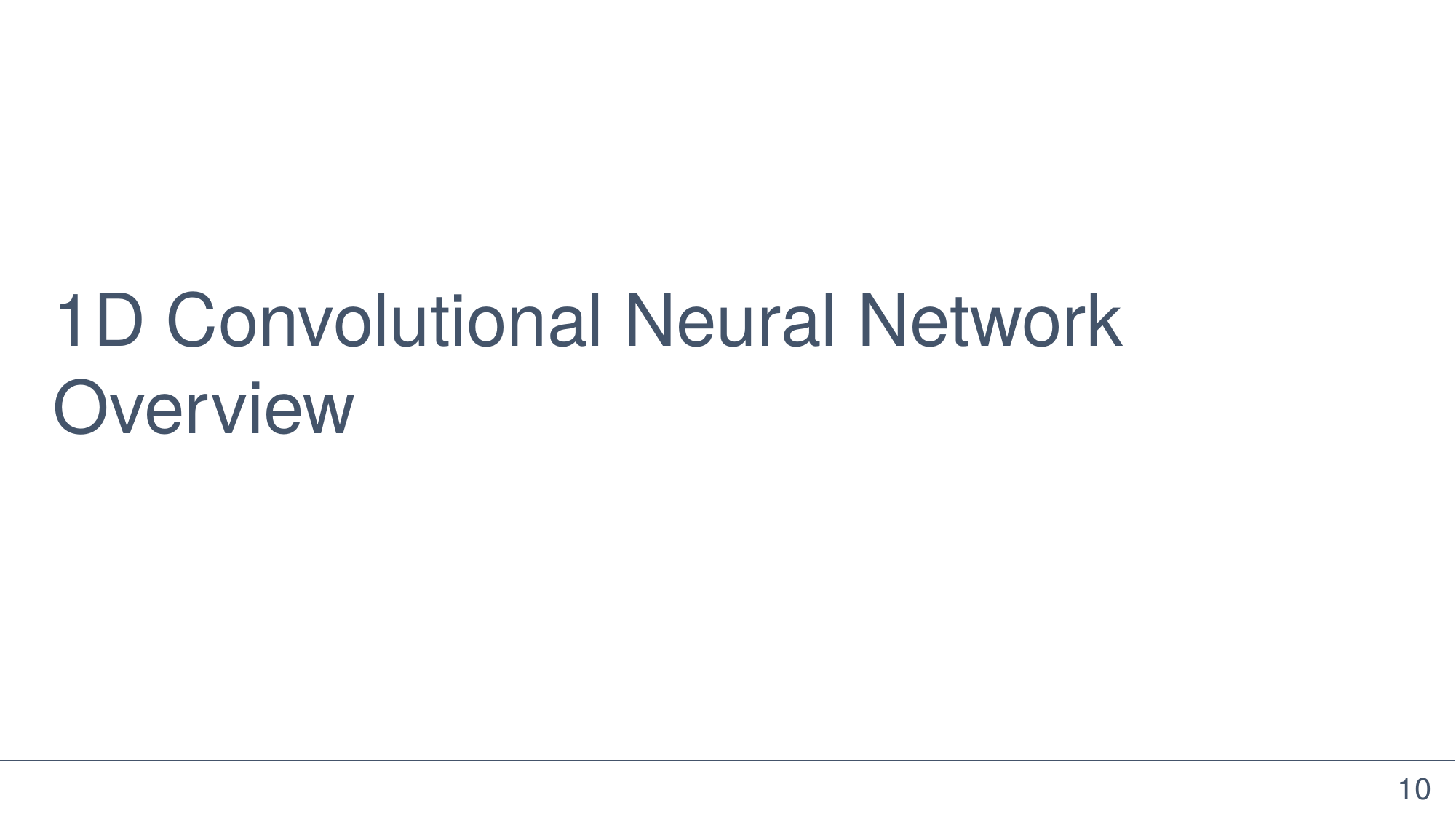

# 1D Convolutional Neural Network Overview

10